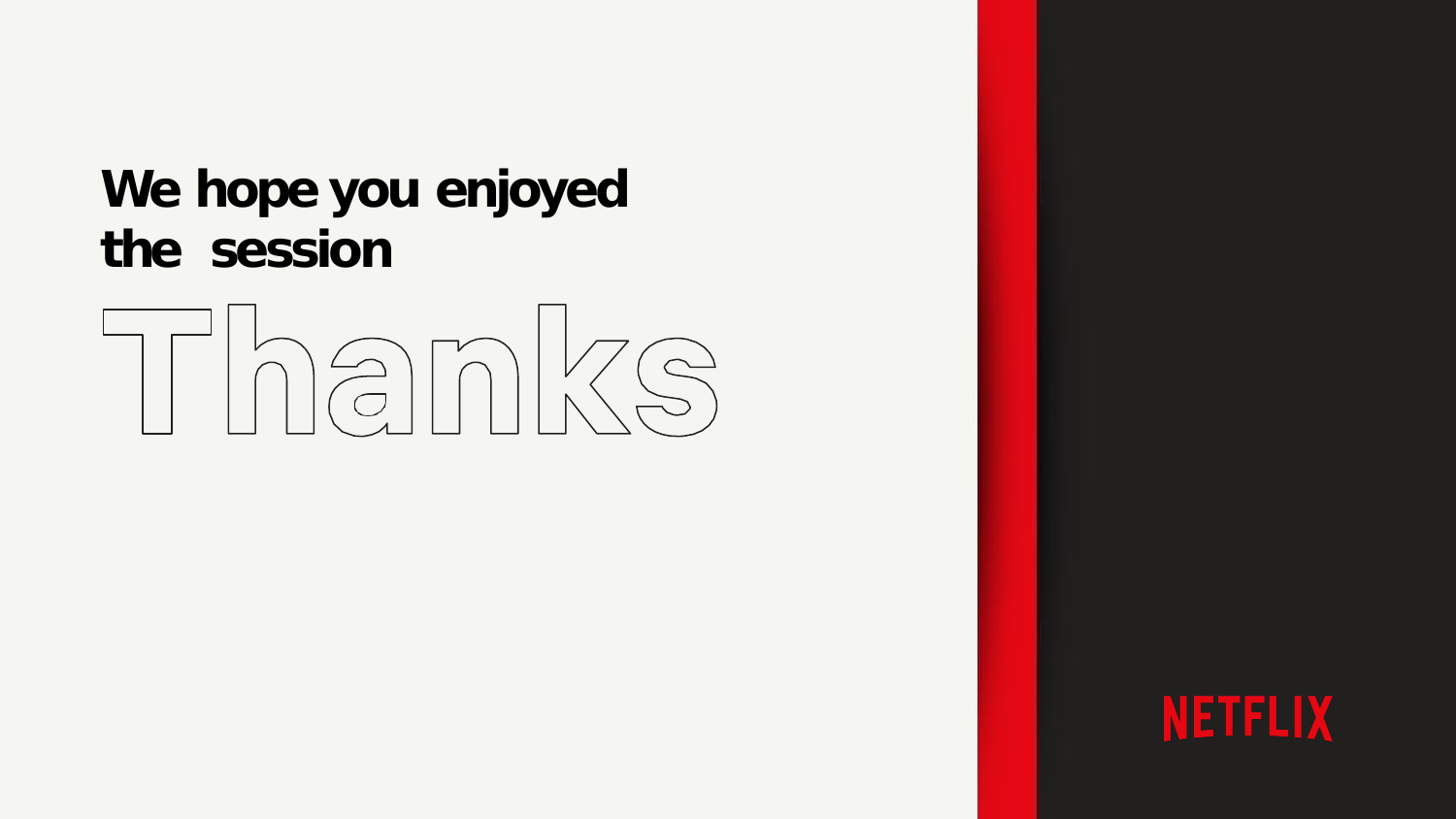

# We hope you enjoyed the  session